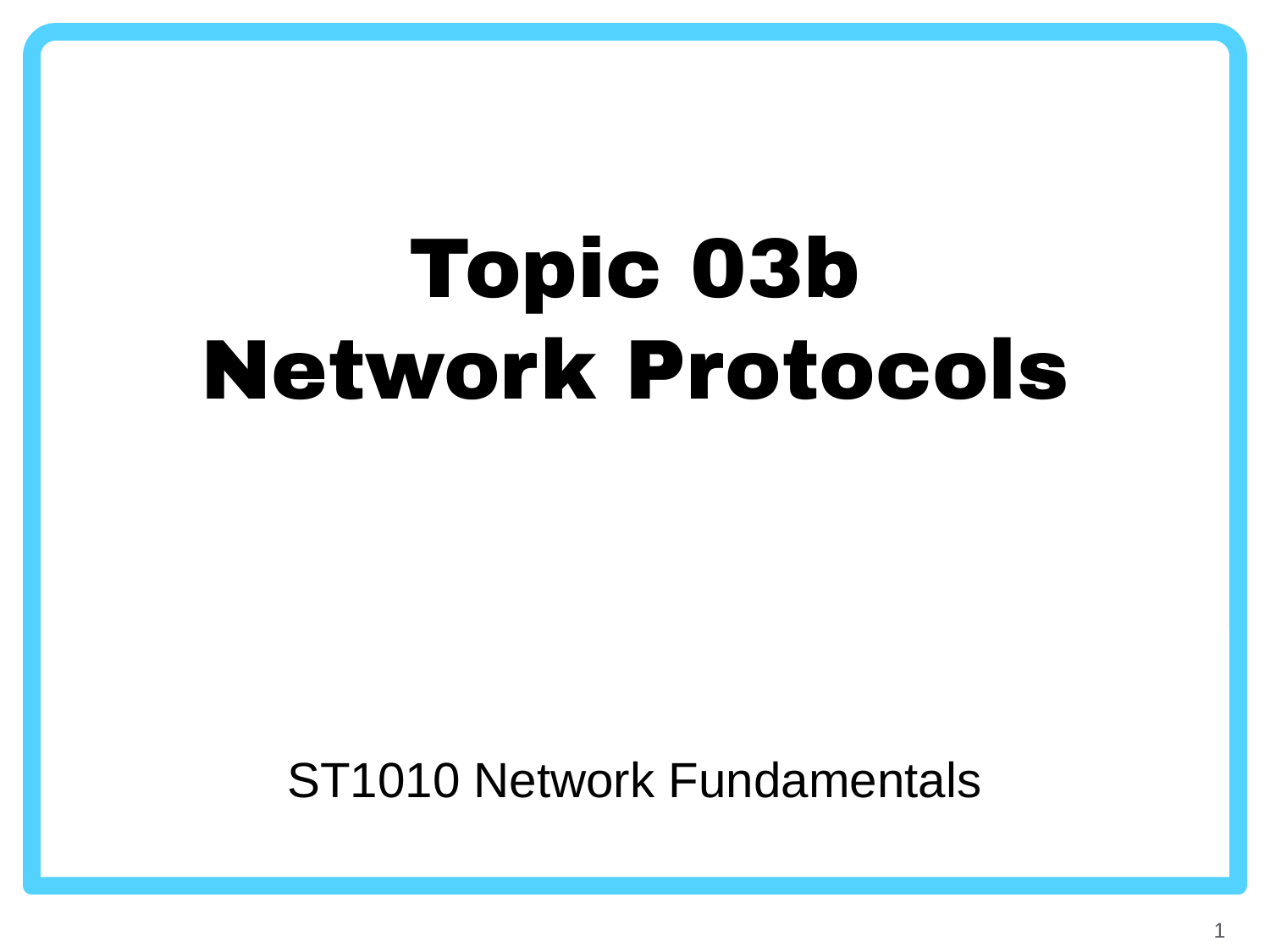

# Topic 03b Network Protocols
ST1010 Network Fundamentals

1